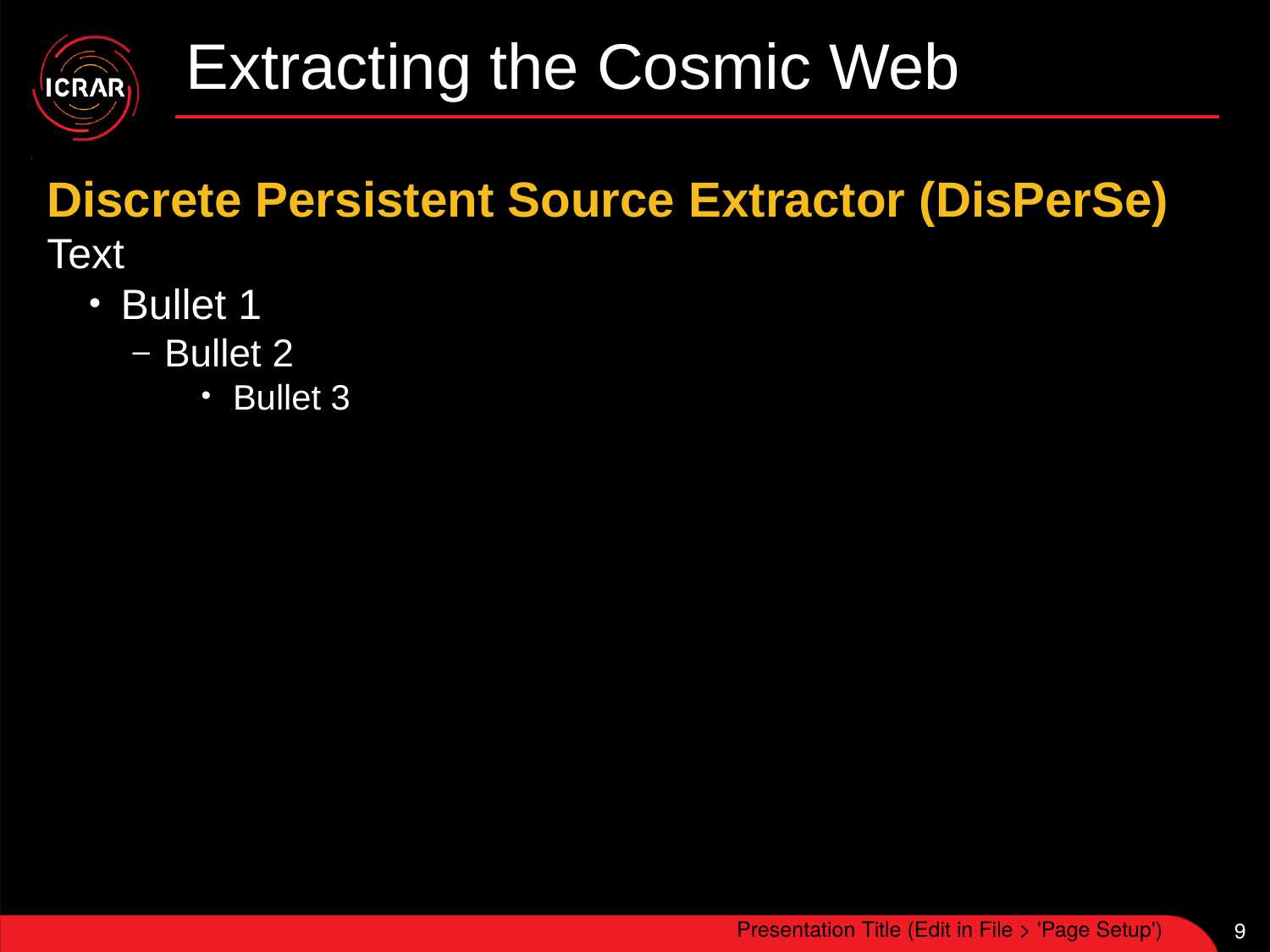

# Extracting the Cosmic Web
Discrete Persistent Source Extractor (DisPerSe)
Text
Bullet 1
Bullet 2
Bullet 3
Presentation Title (Edit in File > 'Page Setup')